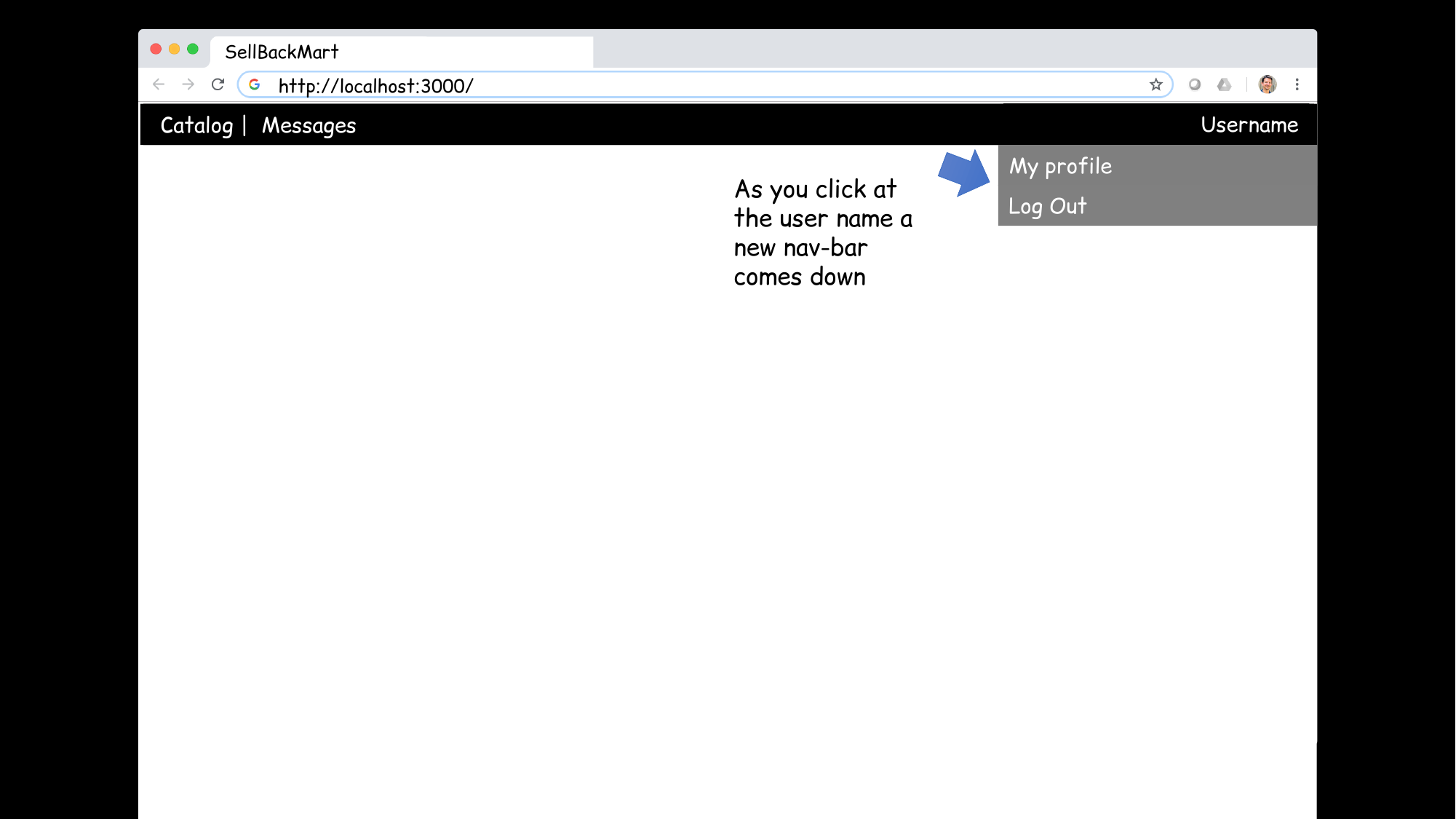

SellBackMart
http://localhost:3000/
Username
 Catalog |  Messages
Home
My profile

As you click at the user name a new nav-bar comes down
Log Out